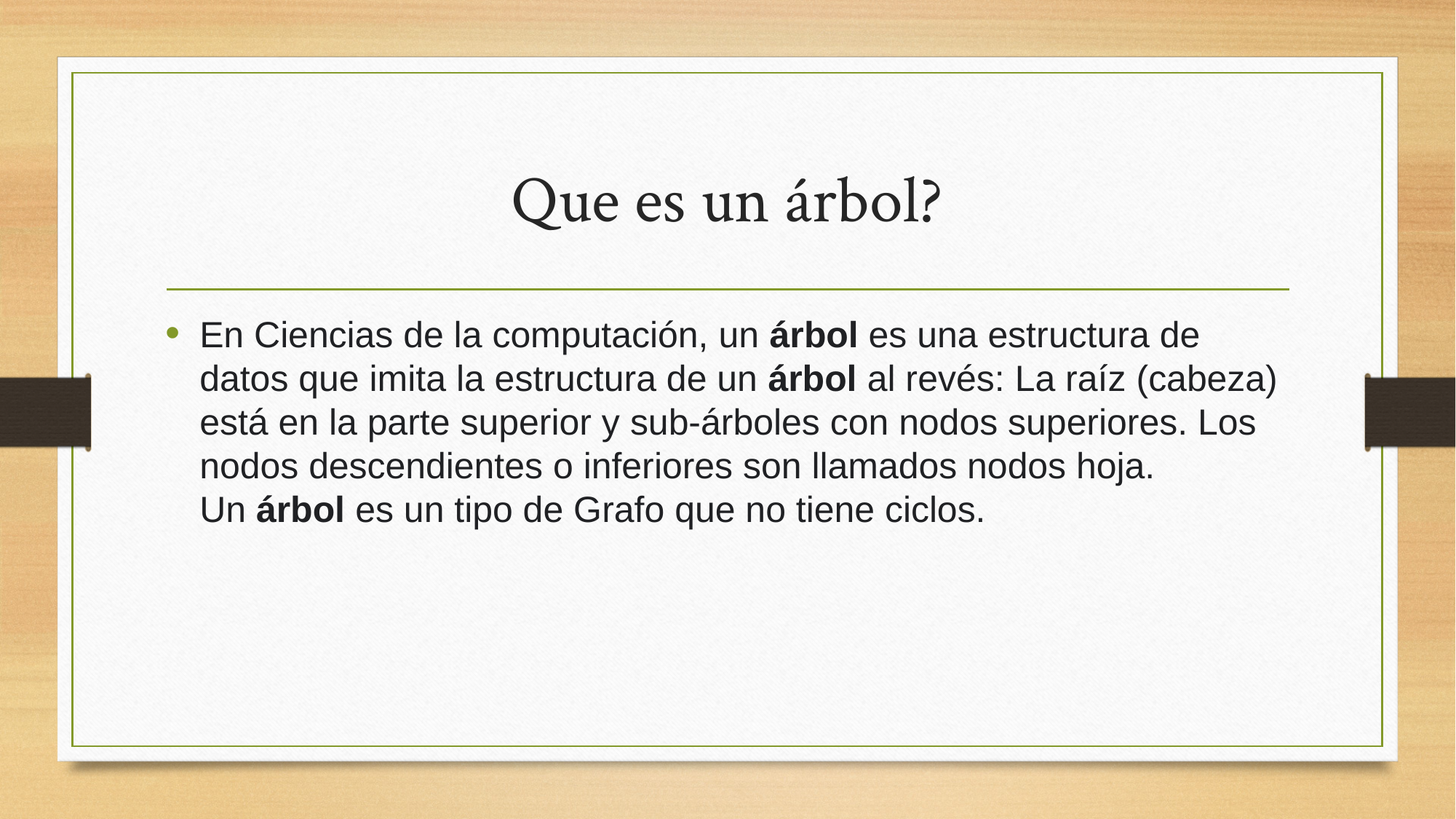

# Que es un árbol?
En Ciencias de la computación, un árbol es una estructura de datos que imita la estructura de un árbol al revés: La raíz (cabeza) está en la parte superior y sub-árboles con nodos superiores. Los nodos descendientes o inferiores son llamados nodos hoja. Un árbol es un tipo de Grafo que no tiene ciclos.